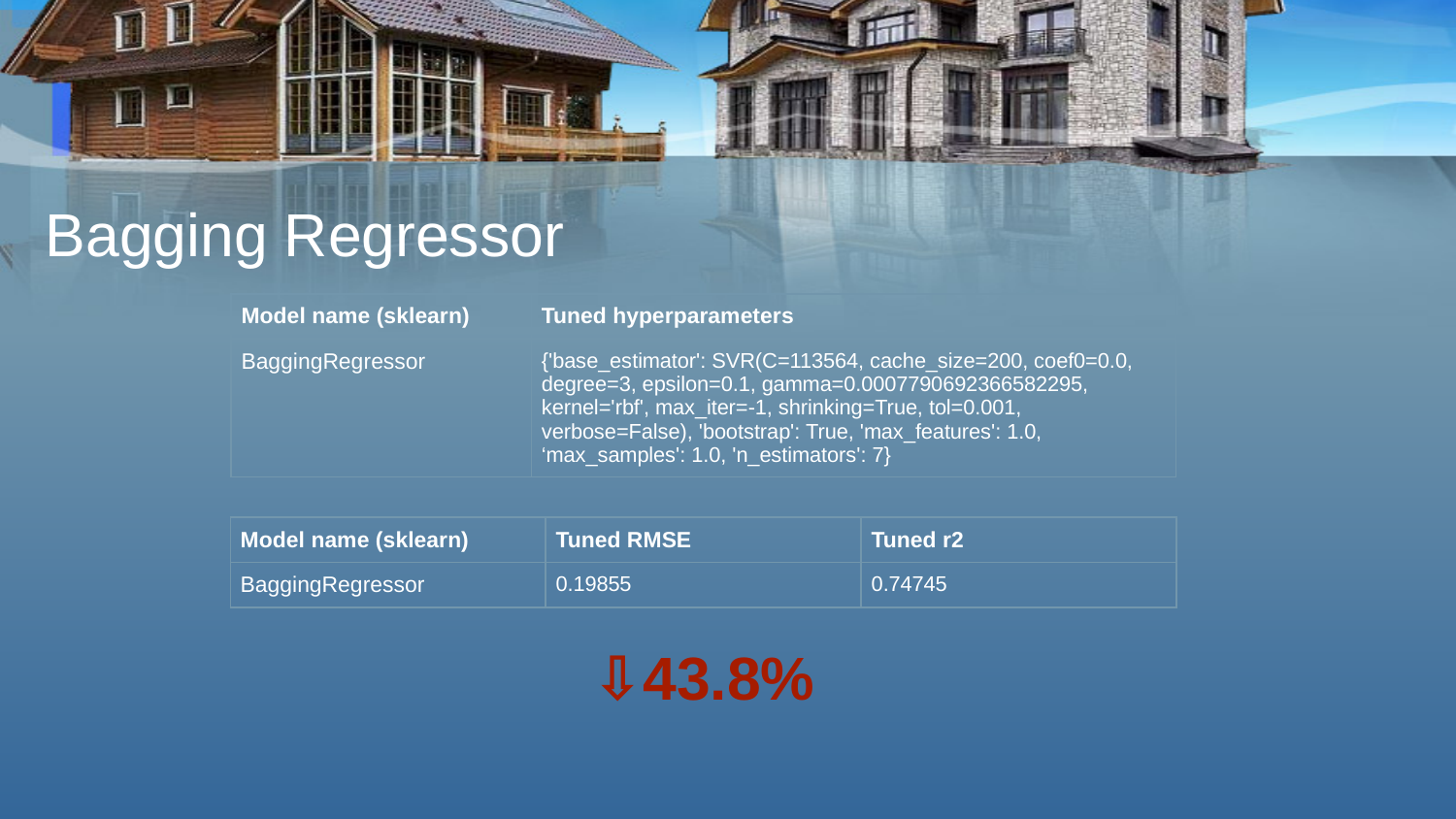

# Bagging Regressor
| Model name (sklearn) | Tuned hyperparameters |
| --- | --- |
| BaggingRegressor | {'base\_estimator': SVR(C=113564, cache\_size=200, coef0=0.0, degree=3, epsilon=0.1, gamma=0.0007790692366582295, kernel='rbf', max\_iter=-1, shrinking=True, tol=0.001, verbose=False), 'bootstrap': True, 'max\_features': 1.0, ‘max\_samples': 1.0, 'n\_estimators': 7} |
| Model name (sklearn) | Tuned RMSE | Tuned r2 |
| --- | --- | --- |
| BaggingRegressor | 0.19855 | 0.74745 |
⇩43.8%